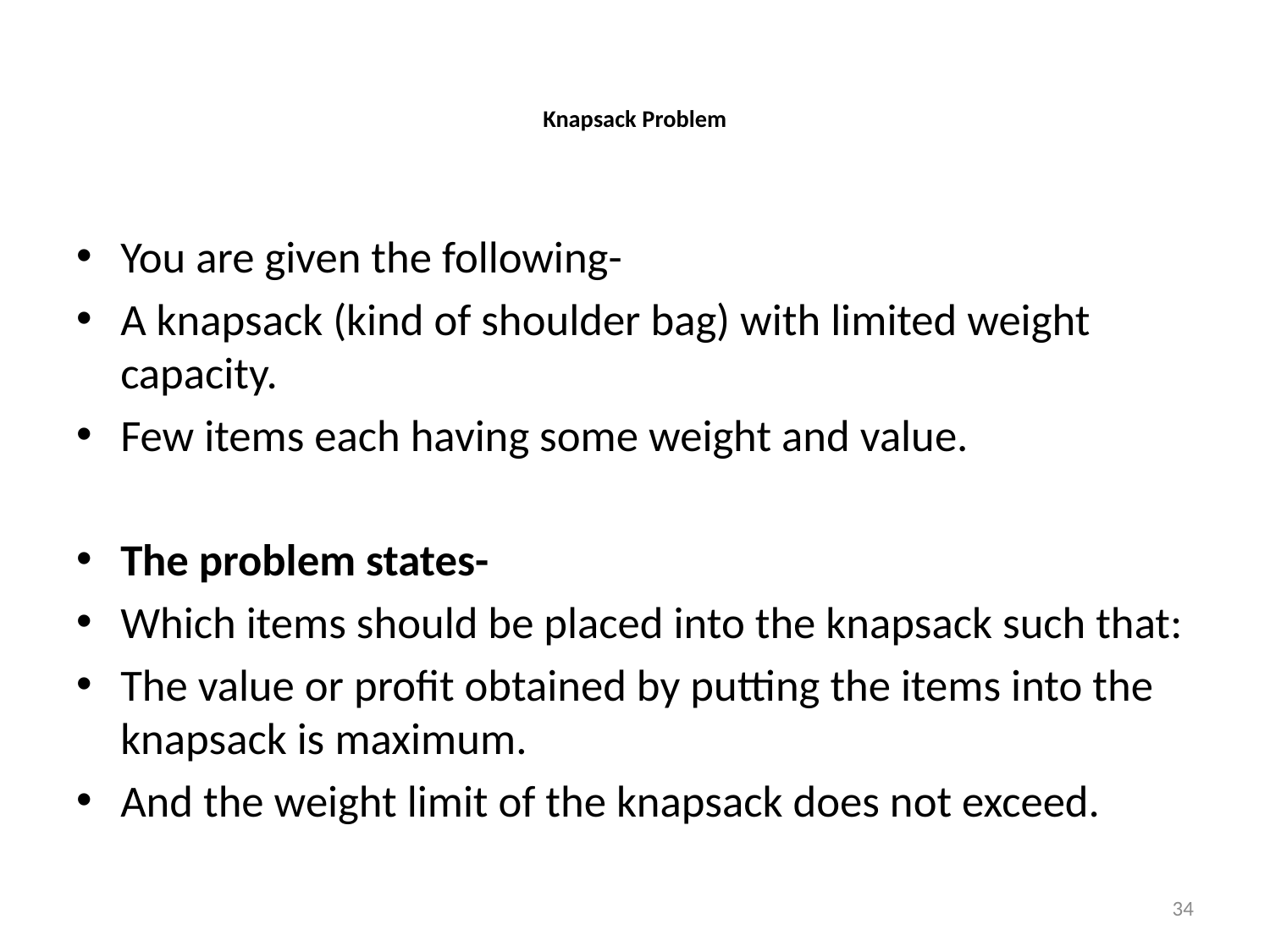

# Knapsack Problem
You are given the following-
A knapsack (kind of shoulder bag) with limited weight capacity.
Few items each having some weight and value.

The problem states-
Which items should be placed into the knapsack such that:
The value or profit obtained by putting the items into the knapsack is maximum.
And the weight limit of the knapsack does not exceed.

34